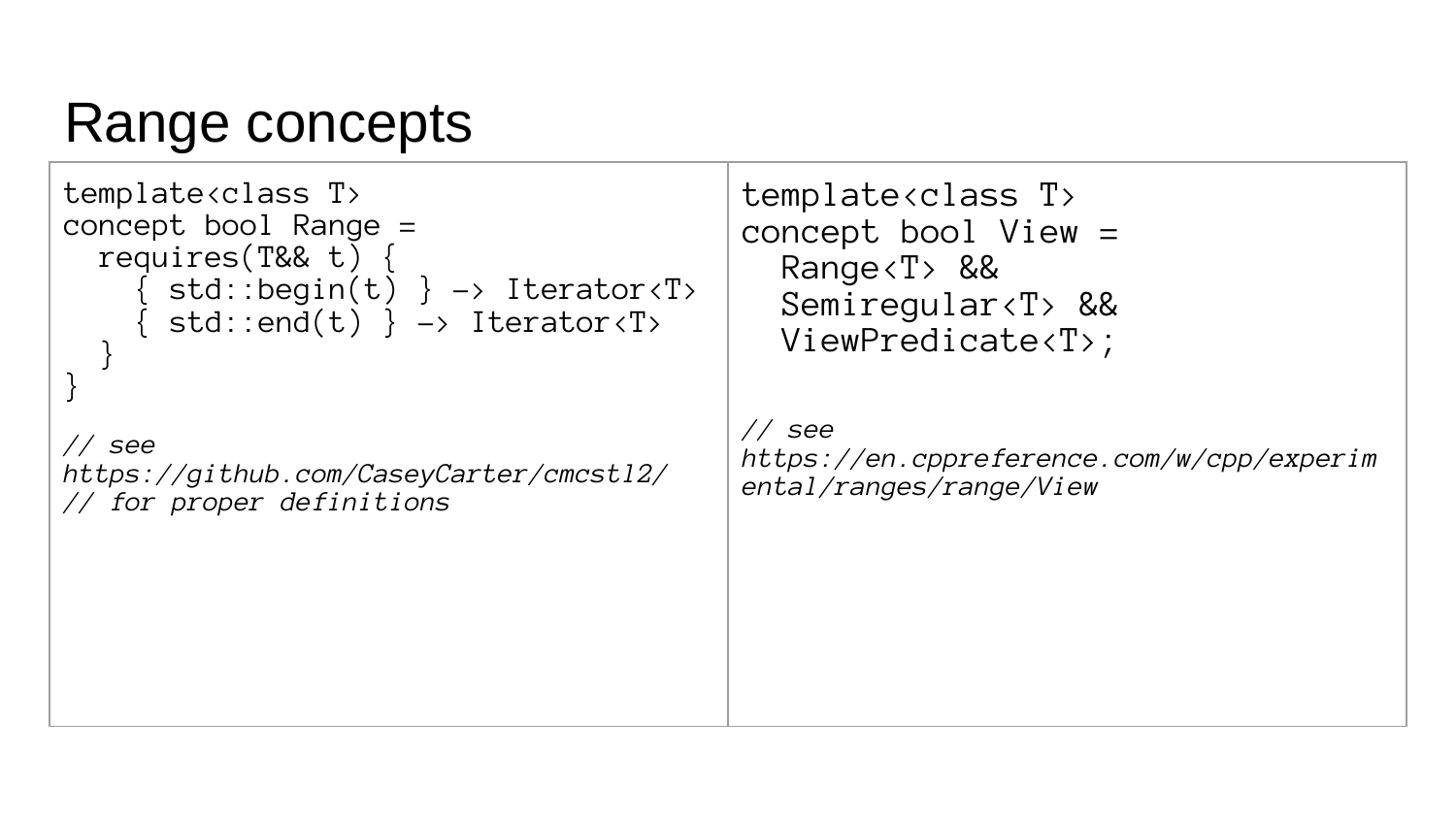

# Range concepts
| template<class T> concept bool Range = requires(T&& t) { { std::begin(t) } -> Iterator<T> { std::end(t) } -> Iterator<T> } } // see https://github.com/CaseyCarter/cmcstl2/ // for proper definitions | template<class T> concept bool View = Range<T> && Semiregular<T> && ViewPredicate<T>; // see https://en.cppreference.com/w/cpp/experimental/ranges/range/View |
| --- | --- |